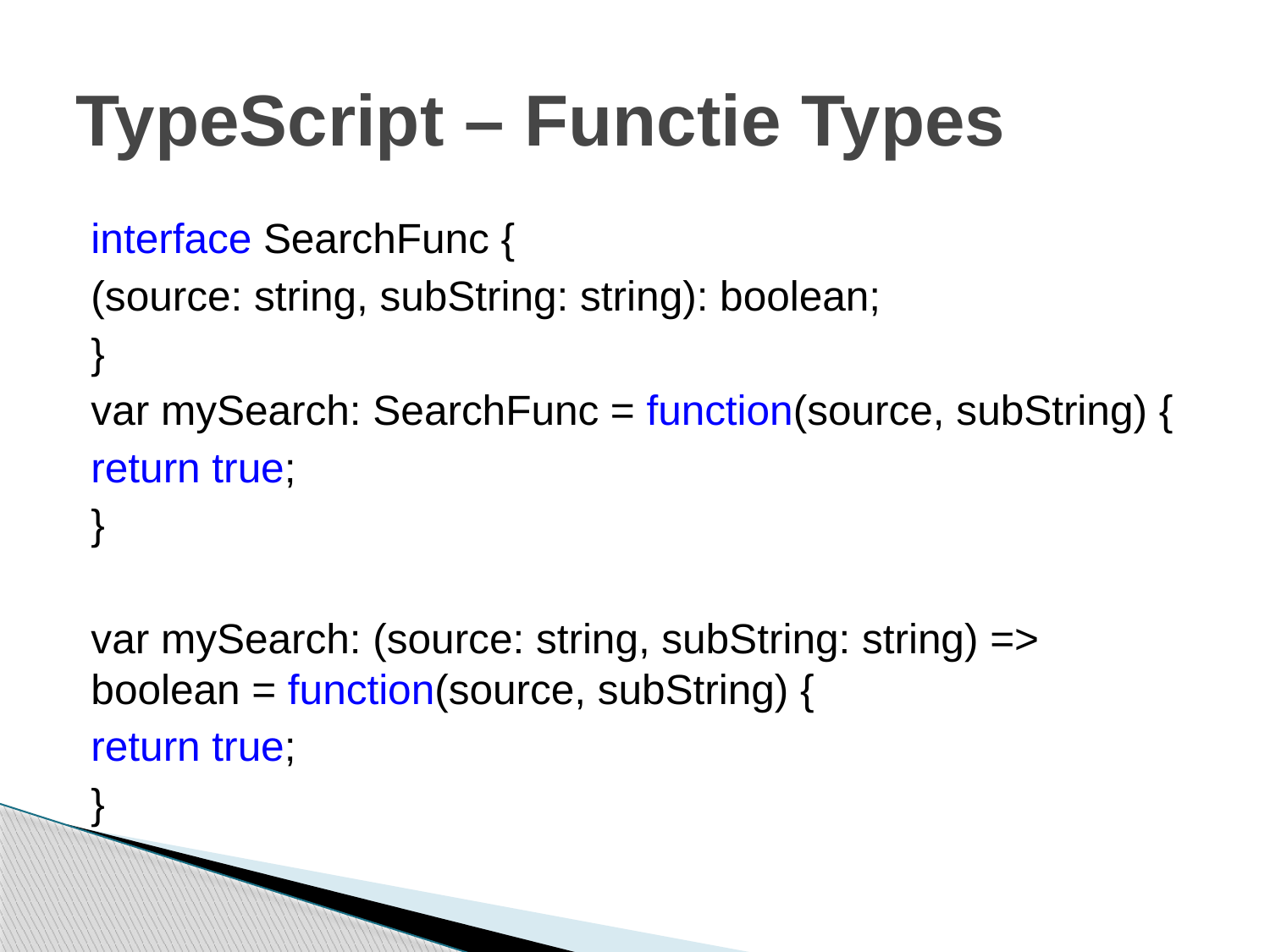

# TypeScript – Functie Types
interface SearchFunc {
	(source: string, subString: string): boolean;
}
var mySearch: SearchFunc = function(source, subString) {
	return true;
}

var mySearch: (source: string, subString: string) => boolean = function(source, subString) {
	return true;
}